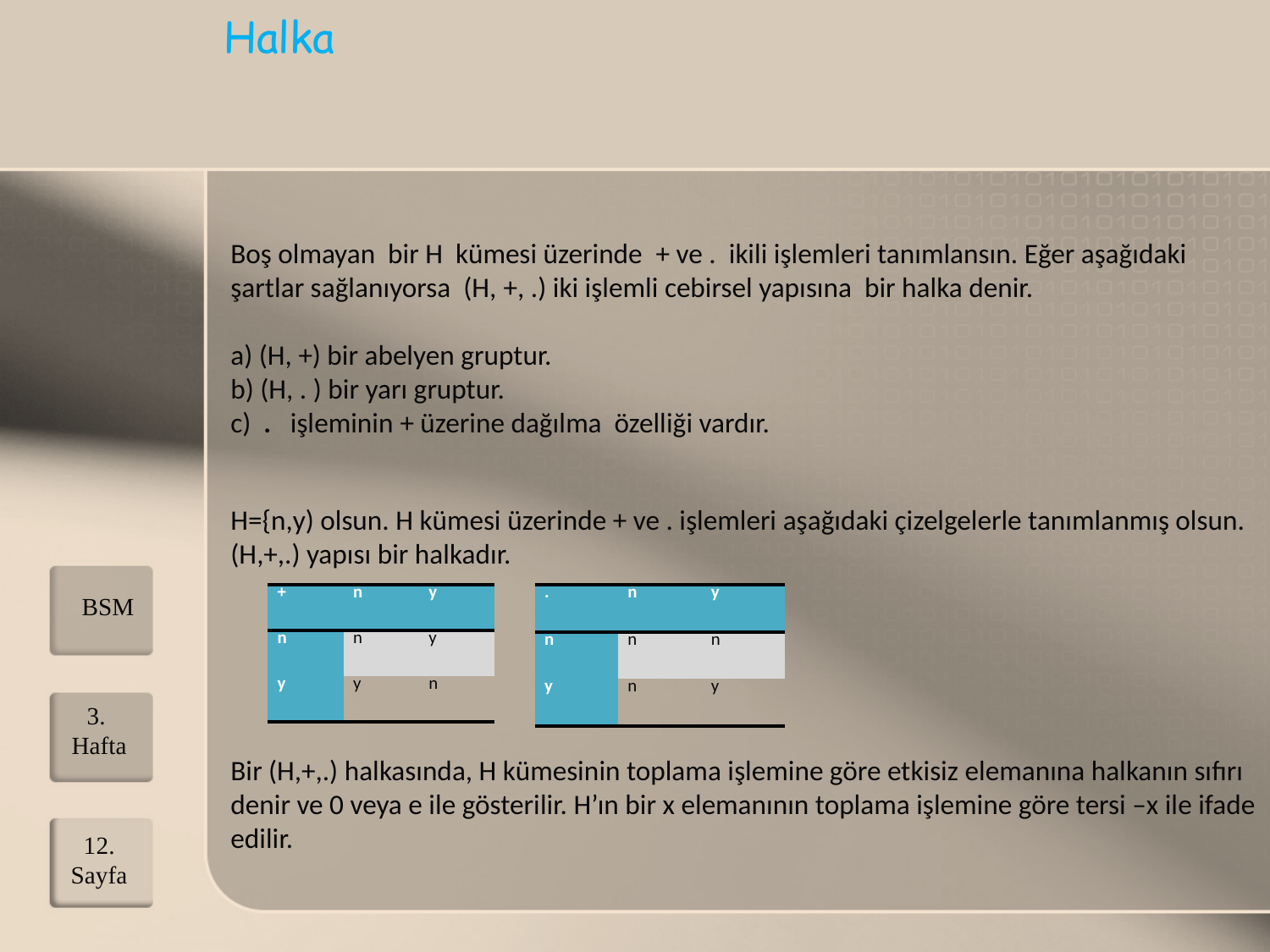

# Halka
Boş olmayan  bir H  kümesi üzerinde  + ve .  ikili işlemleri tanımlansın. Eğer aşağıdaki şartlar sağlanıyorsa  (H, +, .) iki işlemli cebirsel yapısına  bir halka denir.

a) (H, +) bir abelyen gruptur.
b) (H, . ) bir yarı gruptur.
c)  .   işleminin + üzerine dağılma  özelliği vardır.
H={n,y) olsun. H kümesi üzerinde + ve . işlemleri aşağıdaki çizelgelerle tanımlanmış olsun. (H,+,.) yapısı bir halkadır.
| + | n | y |
| --- | --- | --- |
| n | n | y |
| y | y | n |
| . | n | y |
| --- | --- | --- |
| n | n | n |
| y | n | y |
BSM
3.  Hafta
Bir (H,+,.) halkasında, H kümesinin toplama işlemine göre etkisiz elemanına halkanın sıfırı denir ve 0 veya e ile gösterilir. H’ın bir x elemanının toplama işlemine göre tersi –x ile ifade edilir.
12.
Sayfa